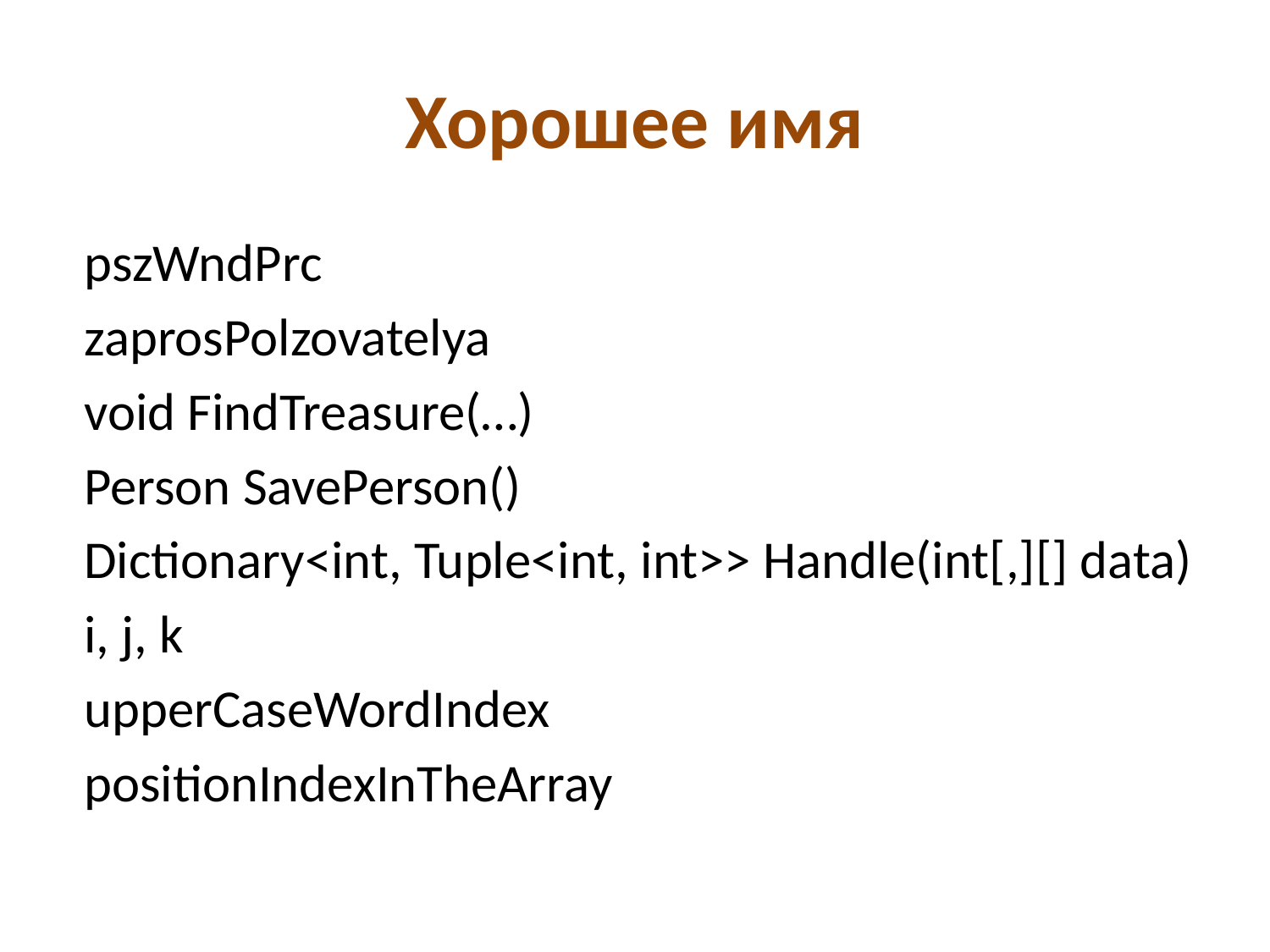

# Хорошее имя
pszWndPrc
zaprosPolzovatelya
void FindTreasure(…)
Person SavePerson()
Dictionary<int, Tuple<int, int>> Handle(int[,][] data)
i, j, k
upperCaseWordIndex
positionIndexInTheArray